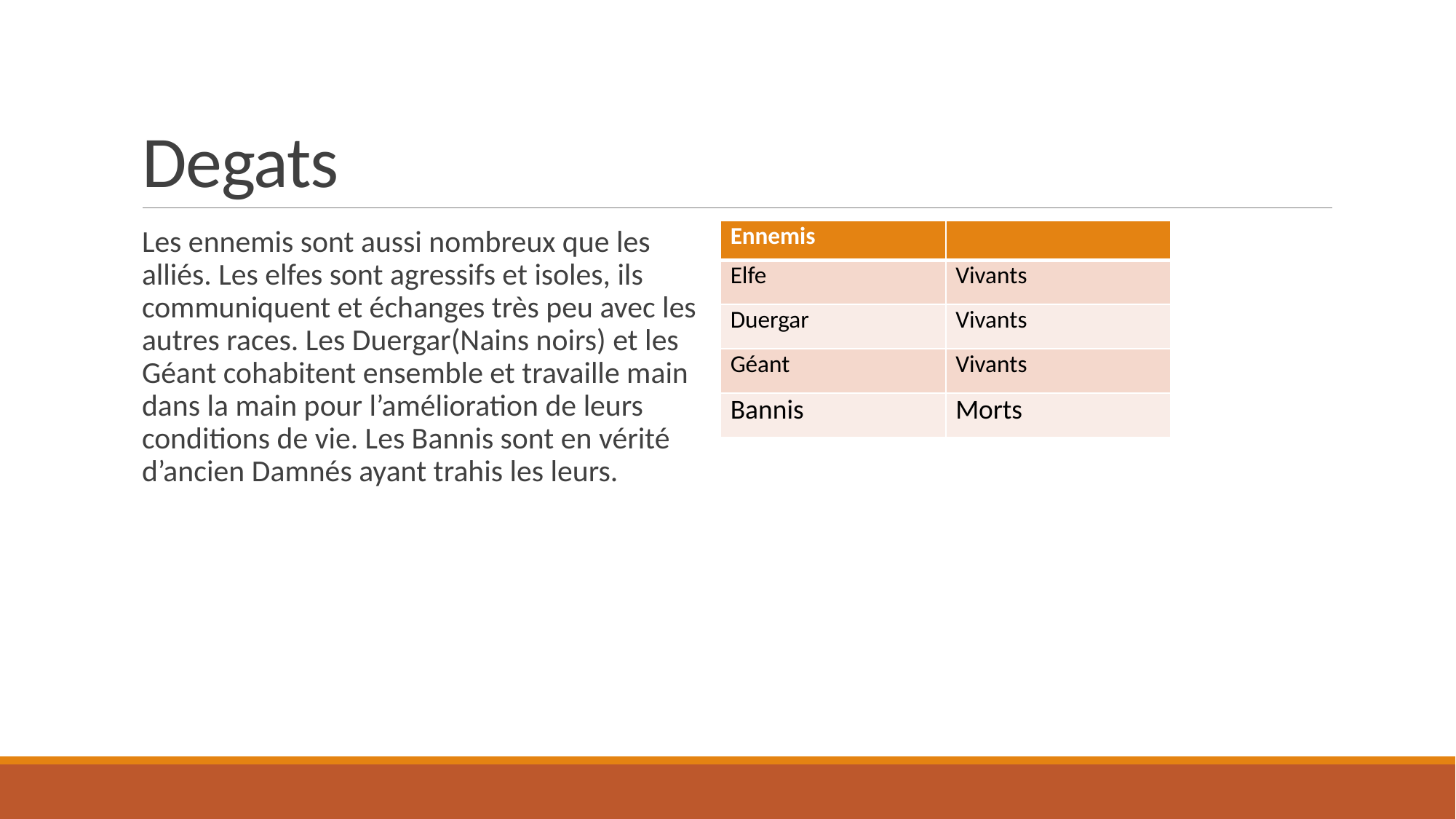

# Degats
Les ennemis sont aussi nombreux que les alliés. Les elfes sont agressifs et isoles, ils communiquent et échanges très peu avec les autres races. Les Duergar(Nains noirs) et les Géant cohabitent ensemble et travaille main dans la main pour l’amélioration de leurs conditions de vie. Les Bannis sont en vérité d’ancien Damnés ayant trahis les leurs.
| Ennemis |  |
| --- | --- |
| Elfe | Vivants |
| Duergar | Vivants |
| Géant | Vivants |
| Bannis | Morts |